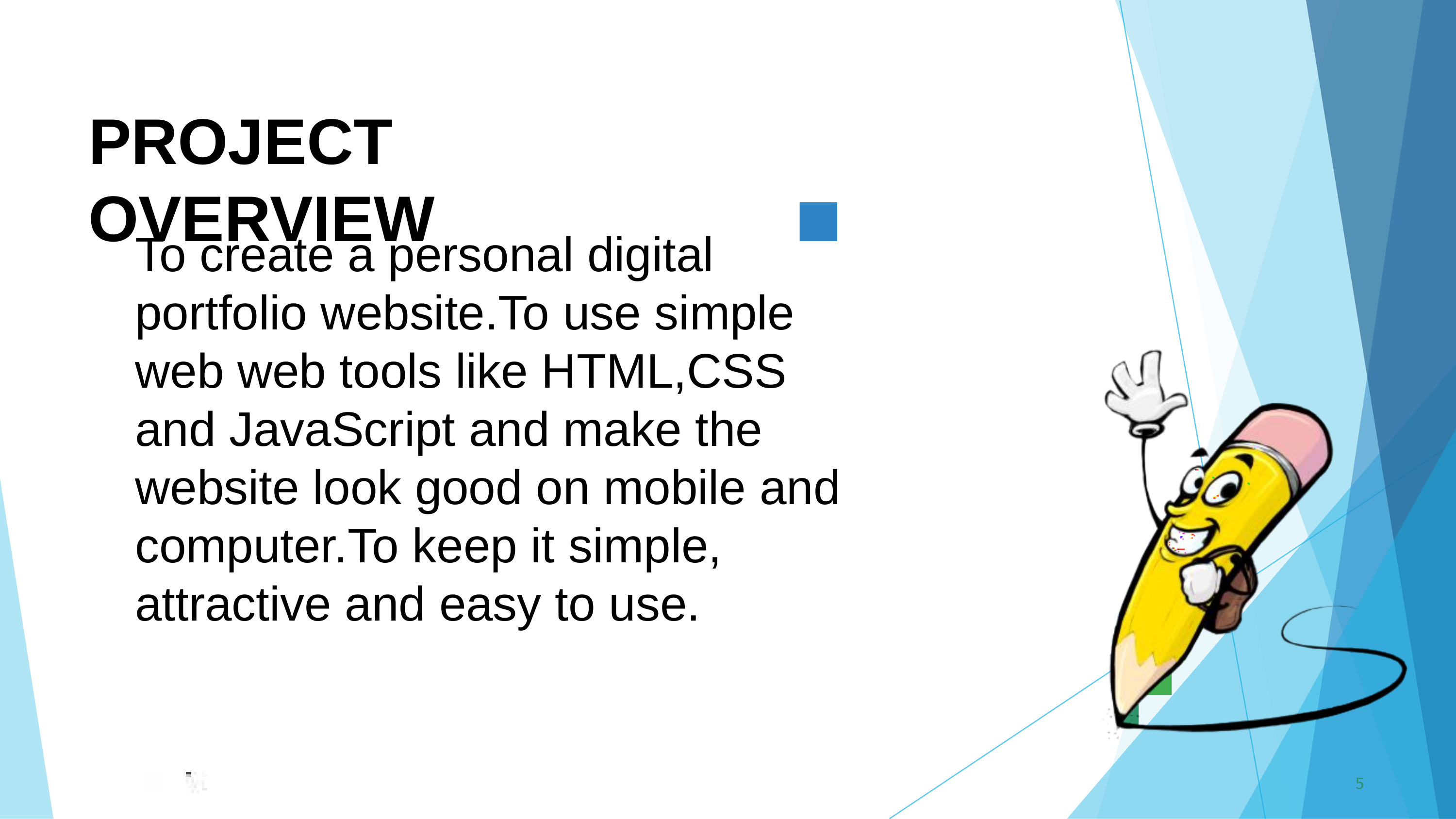

PROJECT	OVERVIEW

To create a personal digital portfolio website.To use simple web web tools like HTML,CSS and JavaScript and make the website look good on mobile and computer.To keep it simple, attractive and easy to use.

5